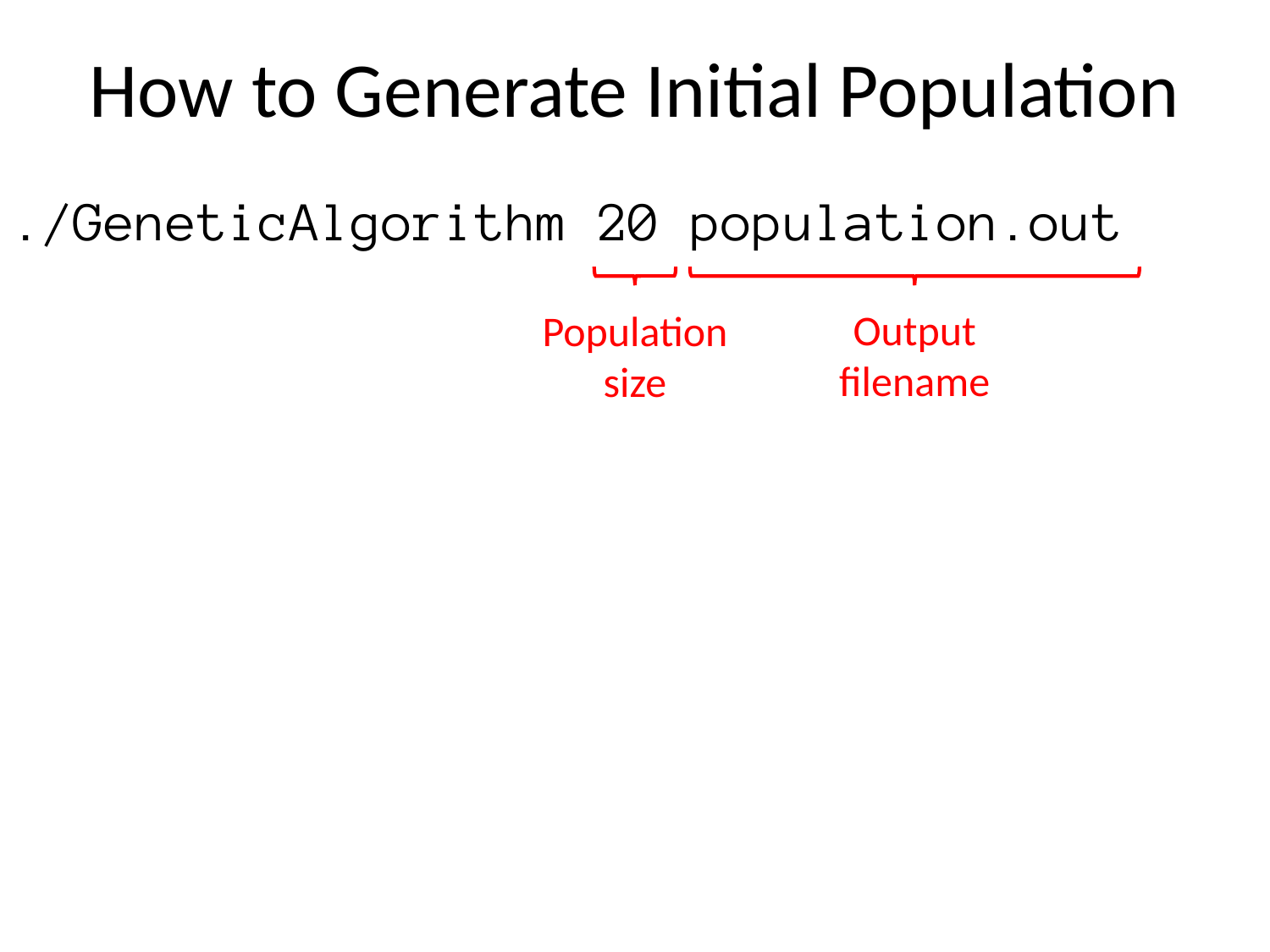

# How to Generate Initial Population

./GeneticAlgorithm 20 population.out

Output filename
Population size